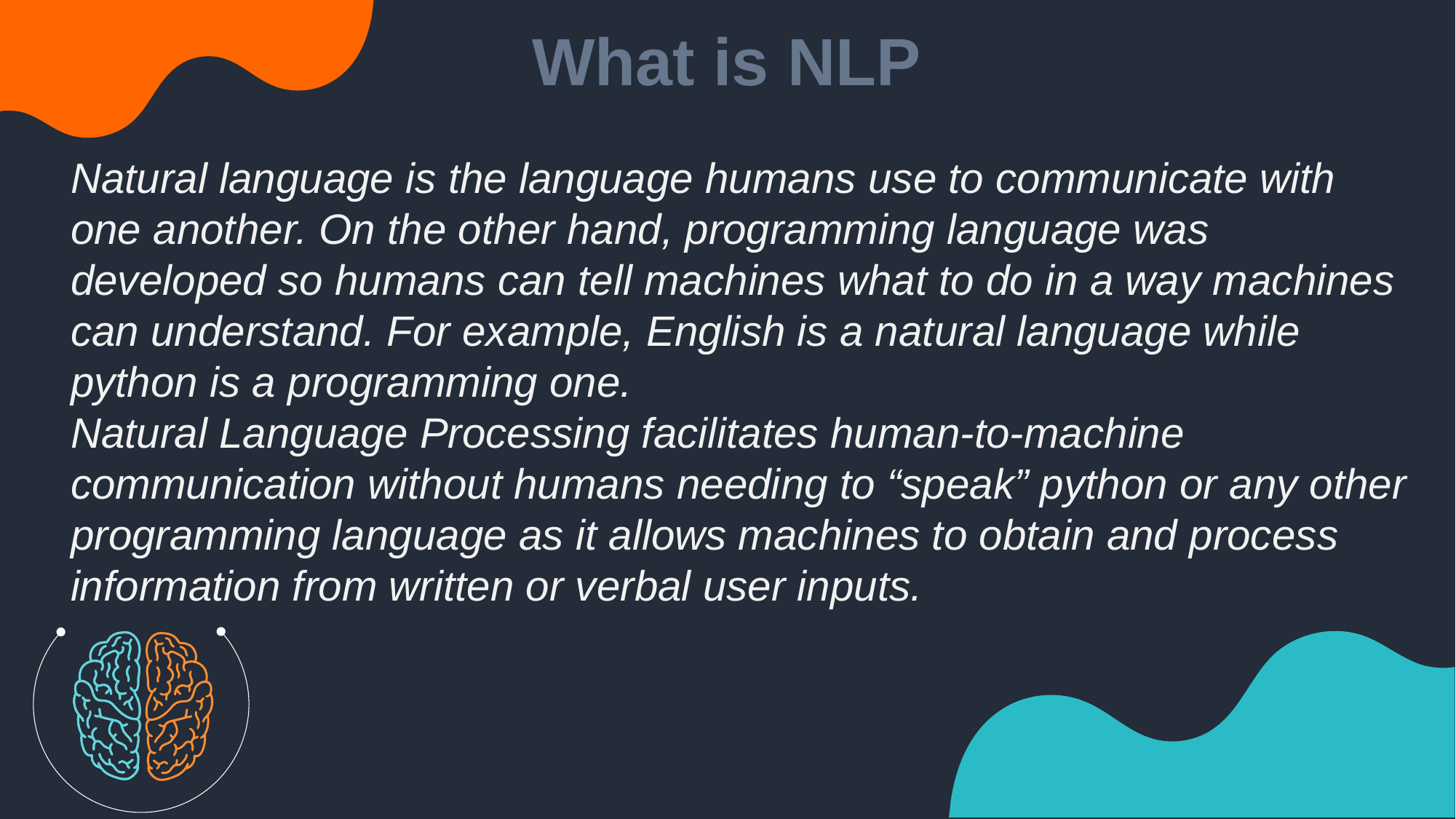

# What is NLP
Natural language is the language humans use to communicate with one another. On the other hand, programming language was developed so humans can tell machines what to do in a way machines can understand. For example, English is a natural language while python is a programming one.
Natural Language Processing facilitates human-to-machine communication without humans needing to “speak” python or any other programming language as it allows machines to obtain and process information from written or verbal user inputs.

3